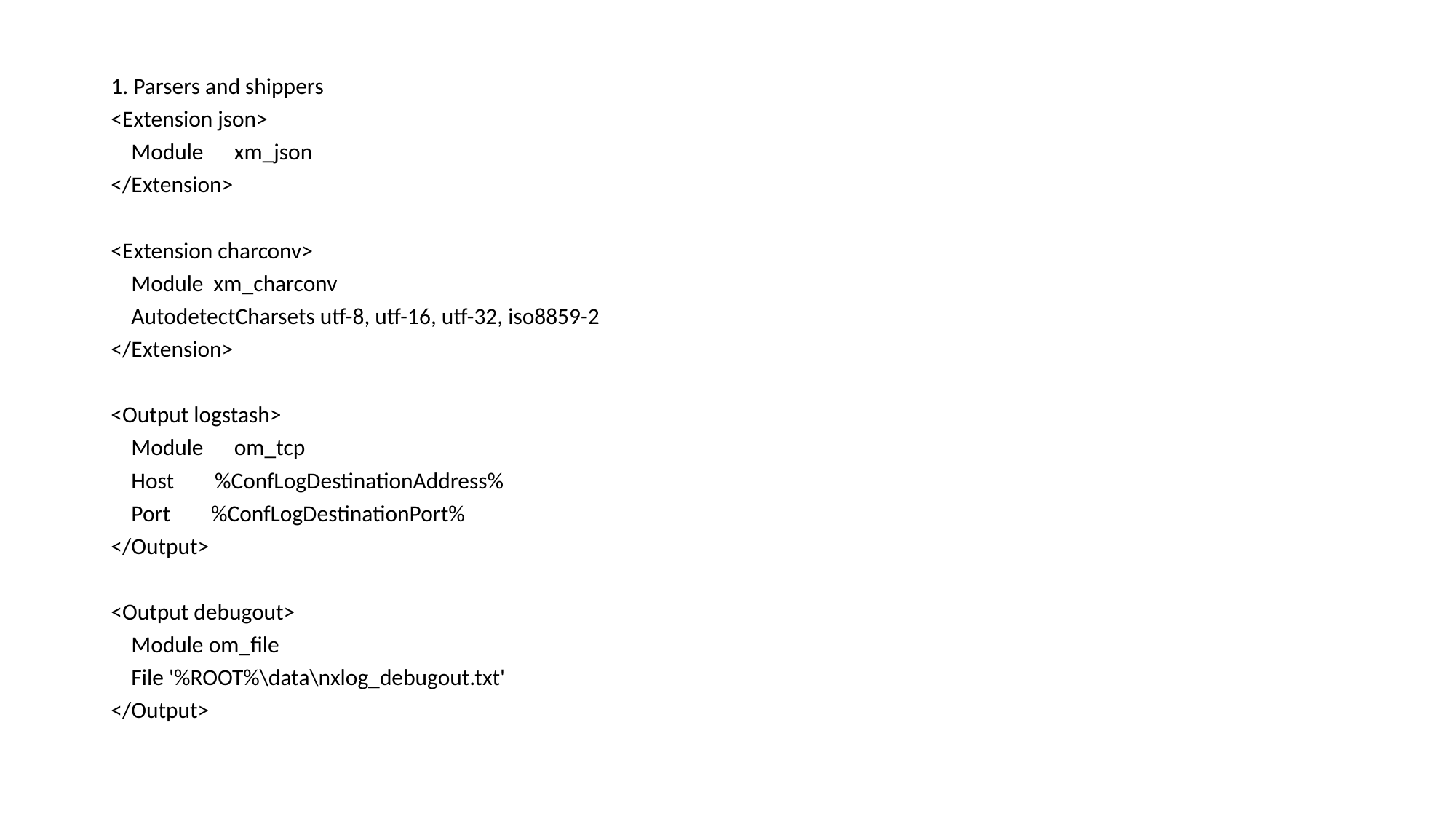

1. Parsers and shippers
<Extension json>
    Module      xm_json
</Extension>

<Extension charconv>
    Module  xm_charconv
    AutodetectCharsets utf-8, utf-16, utf-32, iso8859-2
</Extension>

<Output logstash>
    Module      om_tcp
    Host        %ConfLogDestinationAddress%
    Port        %ConfLogDestinationPort%
</Output>

<Output debugout>
    Module om_file
    File '%ROOT%\data\nxlog_debugout.txt'
</Output>